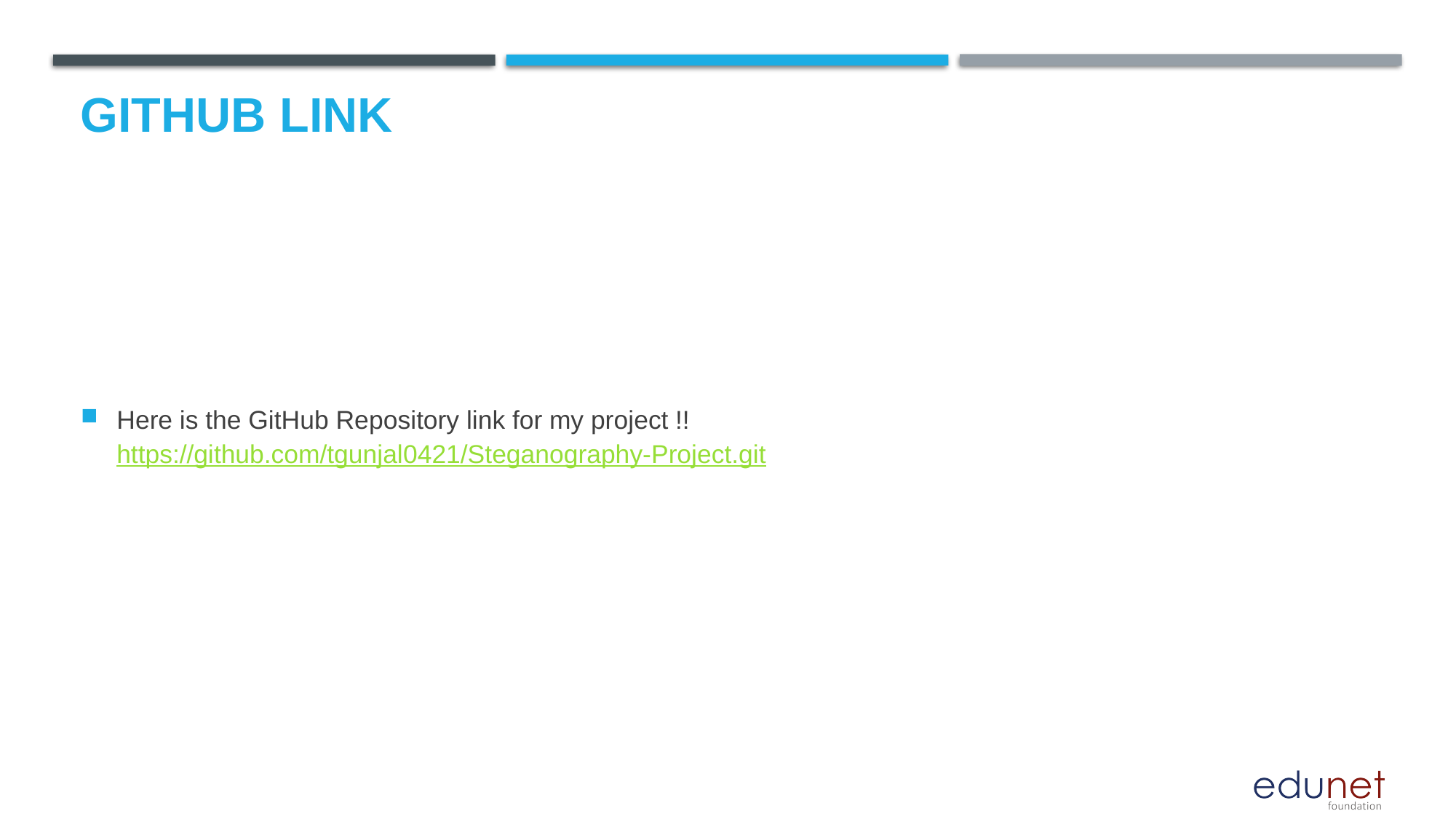

# GitHub Link
Here is the GitHub Repository link for my project !!
https://github.com/tgunjal0421/Steganography-Project.git